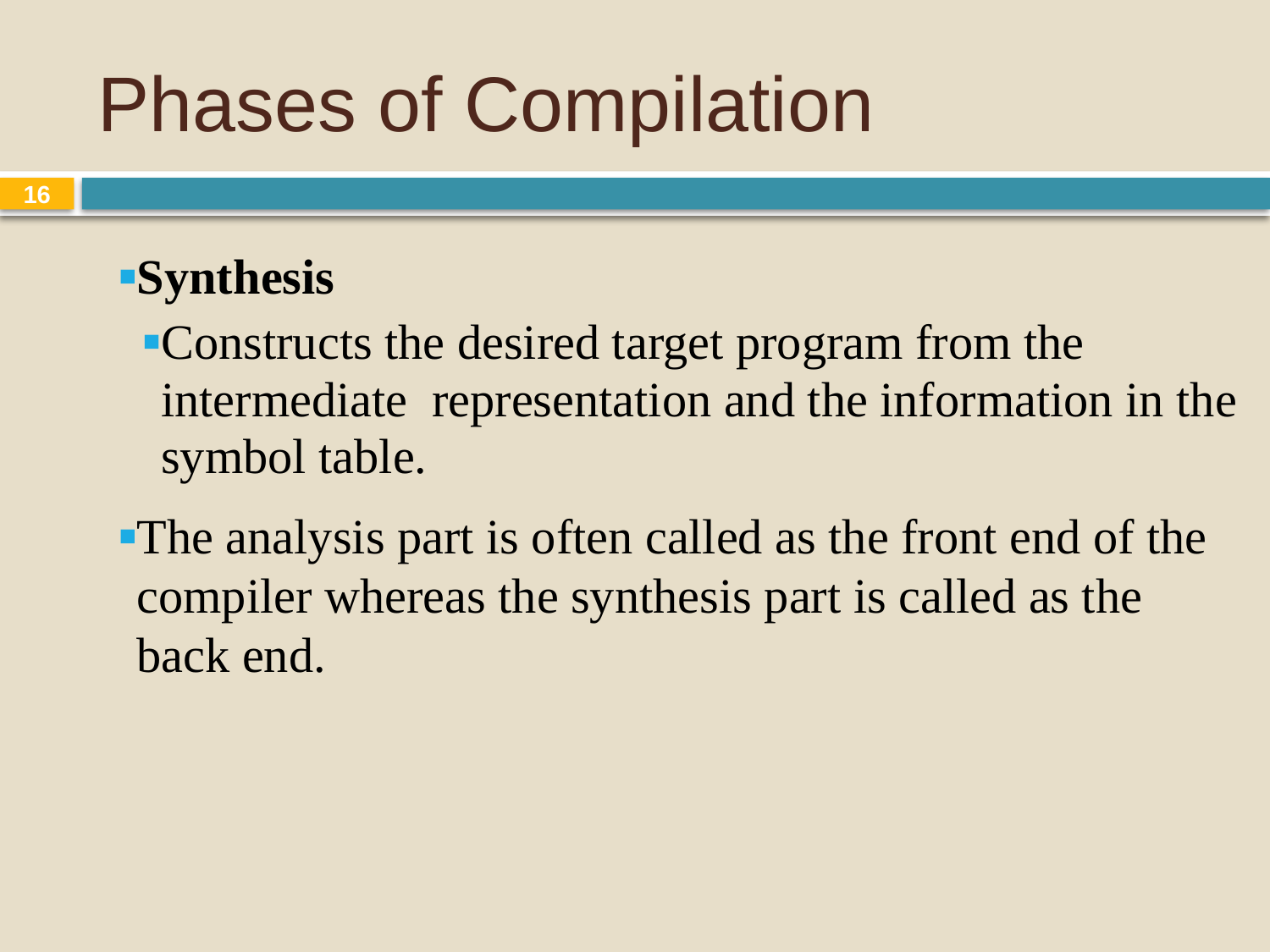

# Phases of Compilation
16
Synthesis
Constructs the desired target program from the intermediate  representation and the information in the symbol table.
The analysis part is often called as the front end of the compiler whereas the synthesis part is called as the back end.